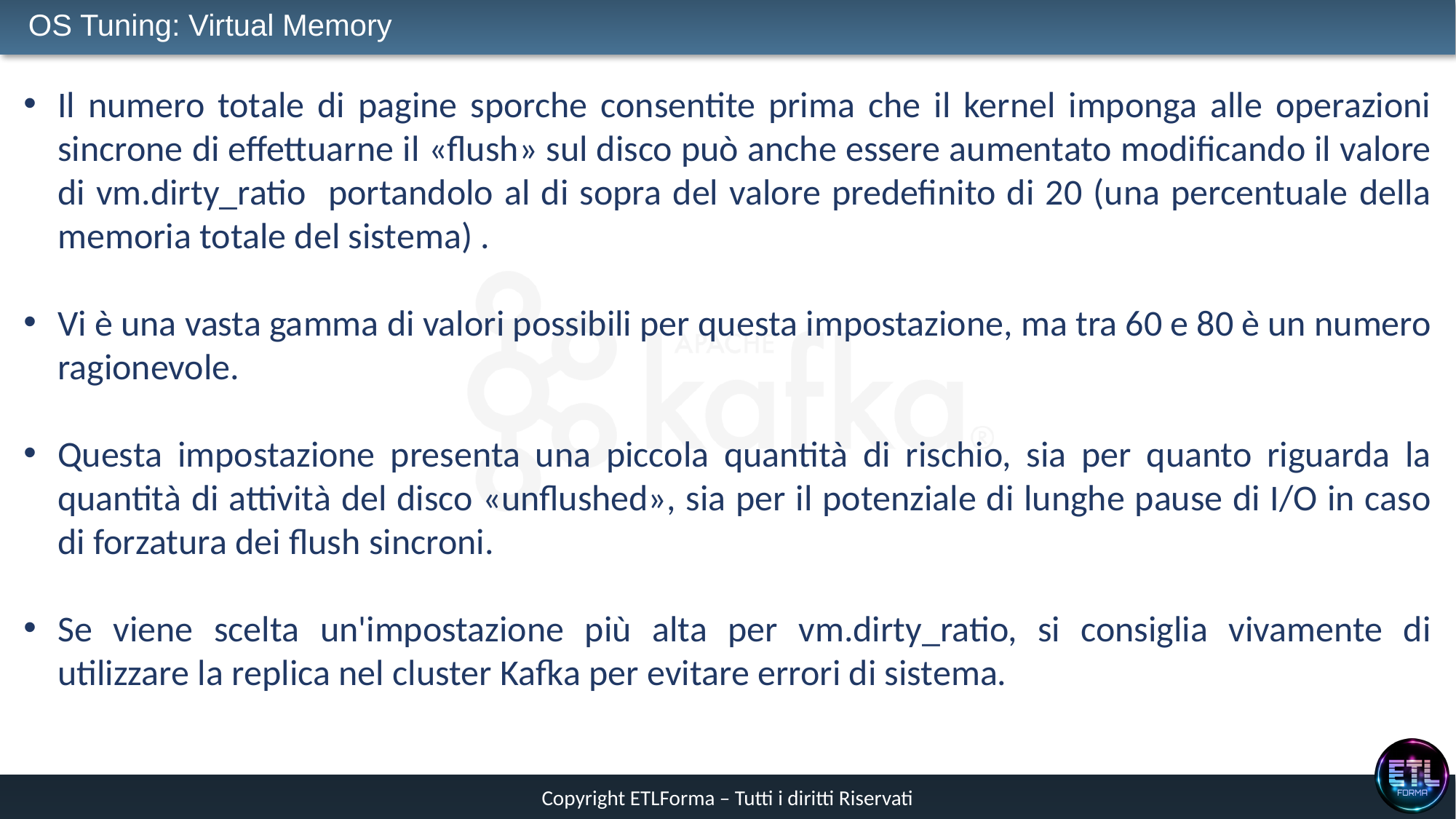

# OS Tuning: Virtual Memory
Il numero totale di pagine sporche consentite prima che il kernel imponga alle operazioni sincrone di effettuarne il «flush» sul disco può anche essere aumentato modificando il valore di vm.dirty_ratio  portandolo al di sopra del valore predefinito di 20 (una percentuale della memoria totale del sistema) .

Vi è una vasta gamma di valori possibili per questa impostazione, ma tra 60 e 80 è un numero ragionevole.

Questa impostazione presenta una piccola quantità di rischio, sia per quanto riguarda la quantità di attività del disco «unflushed», sia per il potenziale di lunghe pause di I/O in caso di forzatura dei flush sincroni.

Se viene scelta un'impostazione più alta per vm.dirty_ratio, si consiglia vivamente di utilizzare la replica nel cluster Kafka per evitare errori di sistema.